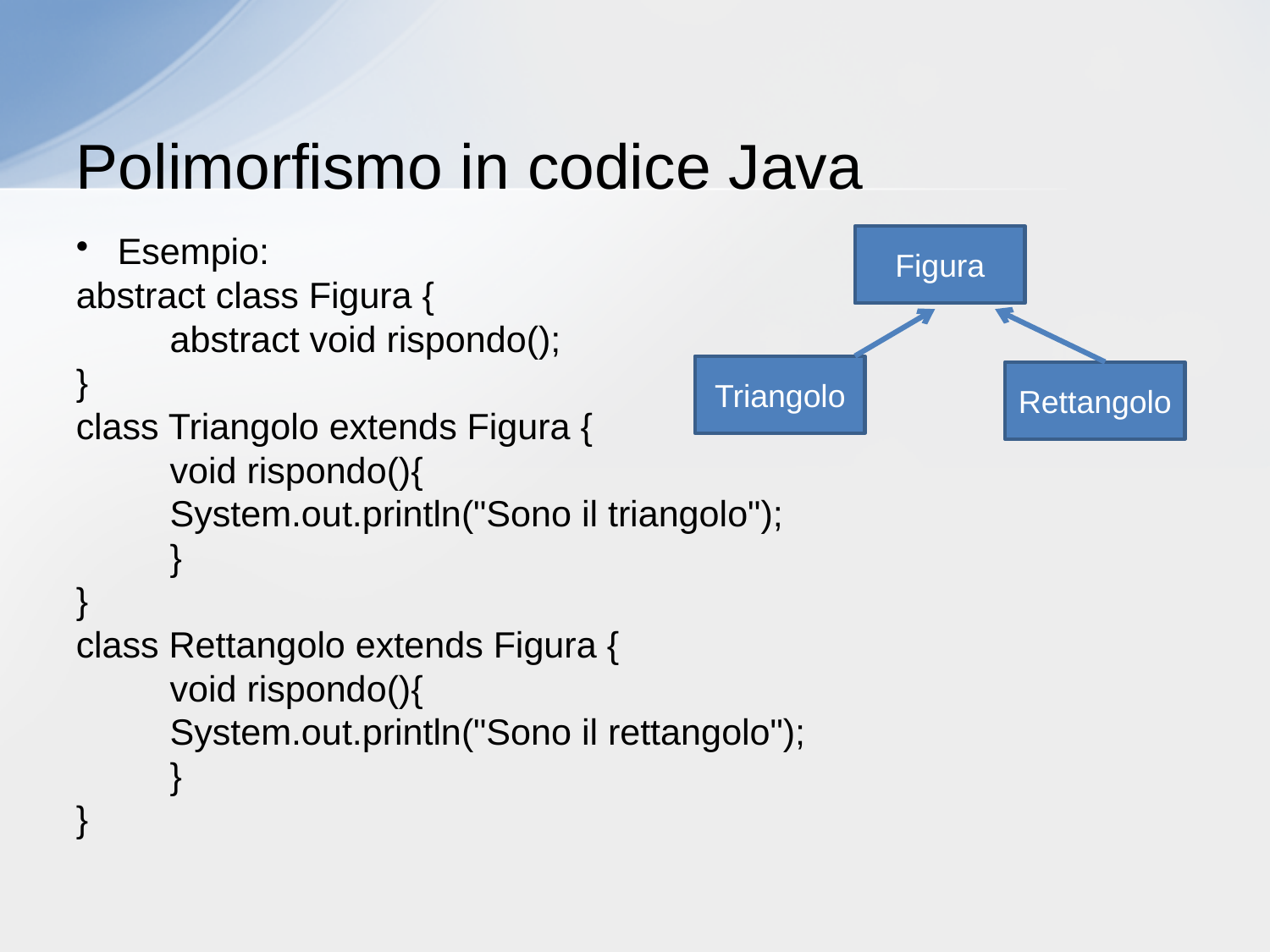

# Polimorfismo in codice Java
Esempio:
abstract class Figura {
	abstract void rispondo();
}
class Triangolo extends Figura {
	void rispondo(){
		System.out.println("Sono il triangolo");
	}
}
class Rettangolo extends Figura {
	void rispondo(){
		System.out.println("Sono il rettangolo");
	}
}
Figura
Triangolo
Rettangolo